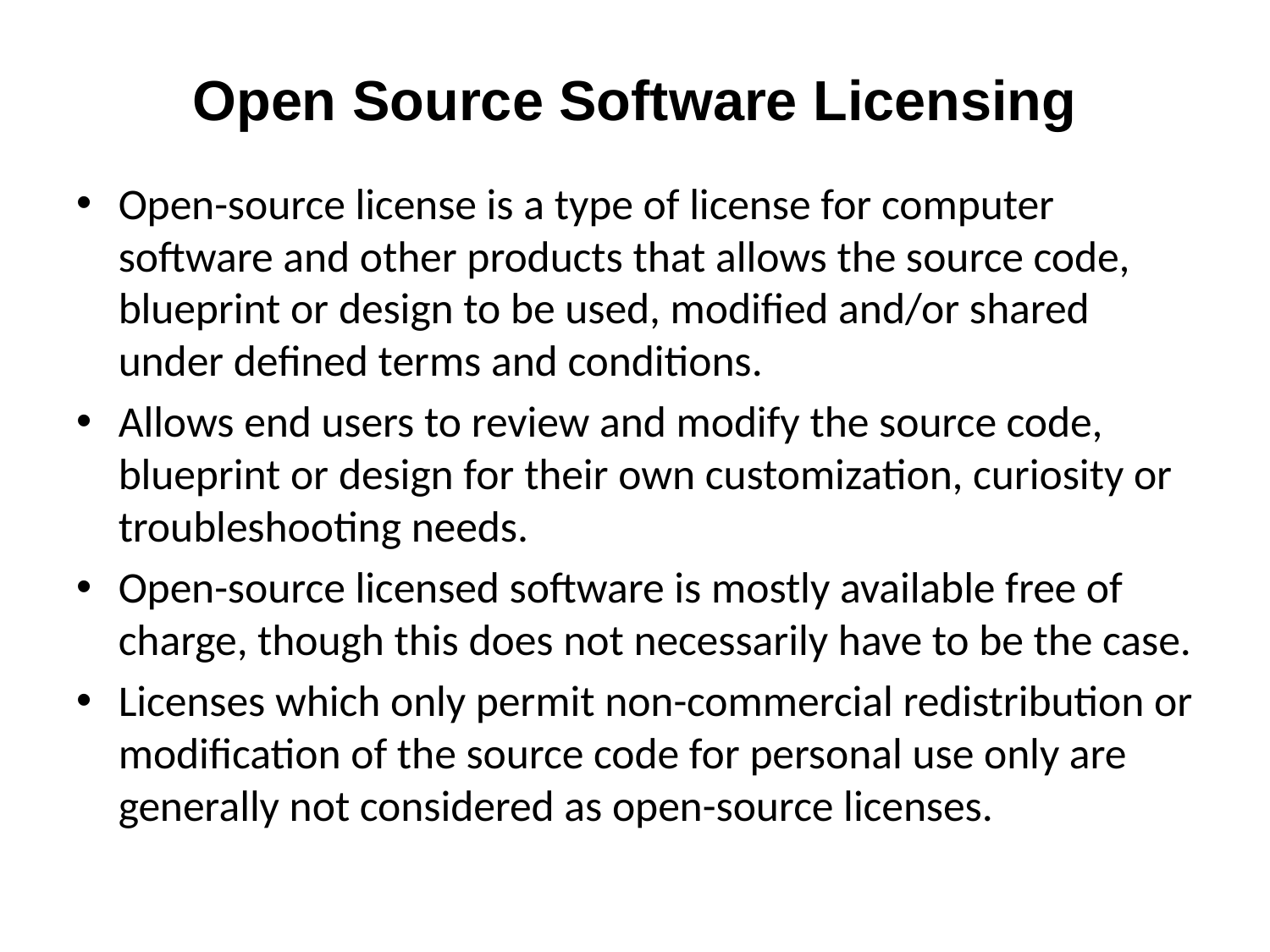

# Open Source Software Licensing
Open-source license is a type of license for computer software and other products that allows the source code, blueprint or design to be used, modified and/or shared under defined terms and conditions.
Allows end users to review and modify the source code, blueprint or design for their own customization, curiosity or troubleshooting needs.
Open-source licensed software is mostly available free of charge, though this does not necessarily have to be the case.
Licenses which only permit non-commercial redistribution or modification of the source code for personal use only are generally not considered as open-source licenses.